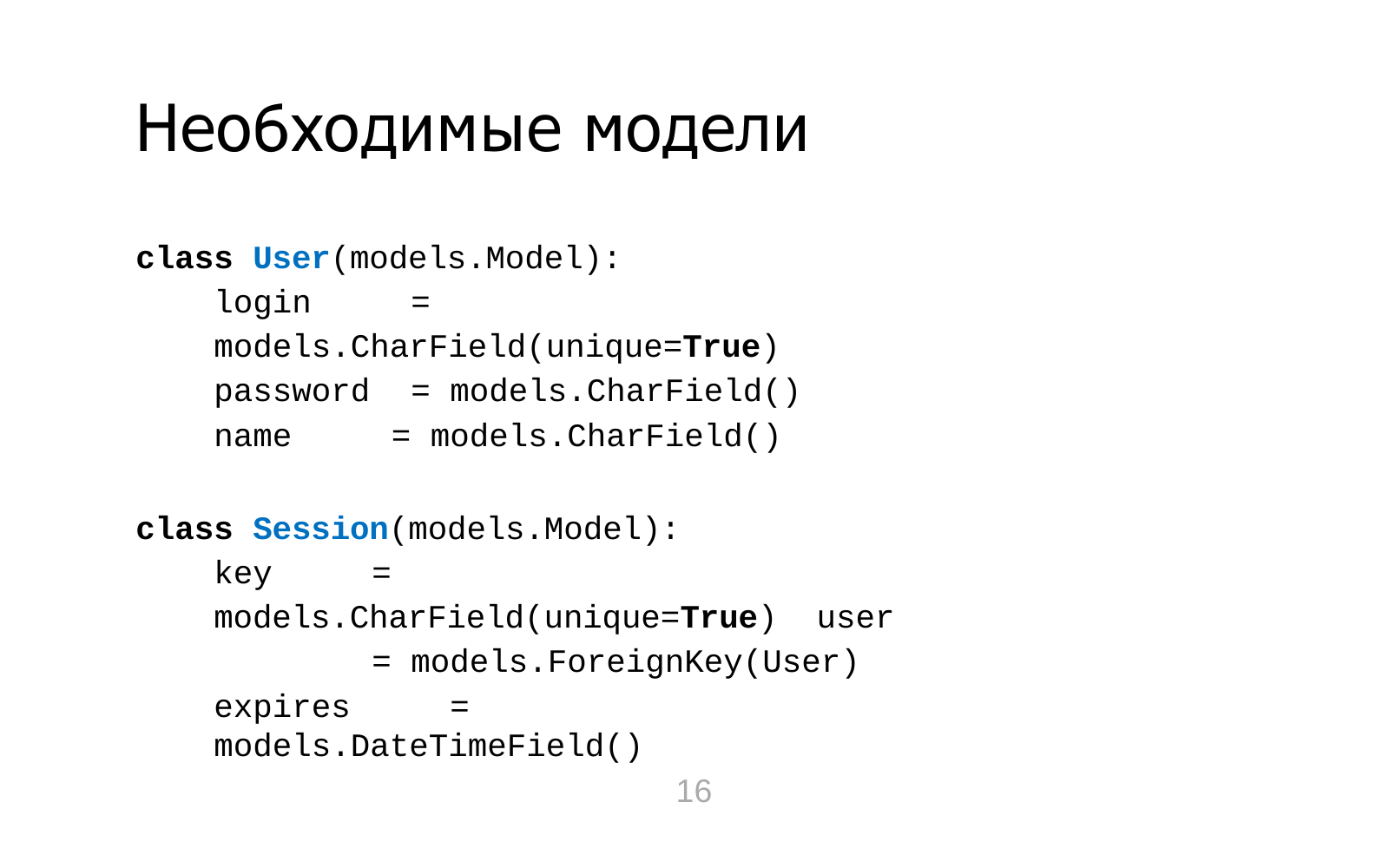

# Необходимые модели
class User(models.Model):
login	=	models.CharField(unique=True)  password	=	models.CharField()
name	=	models.CharField()

class Session(models.Model):
key	=	models.CharField(unique=True)  user	=	models.ForeignKey(User)
expires	=	models.DateTimeField()
16